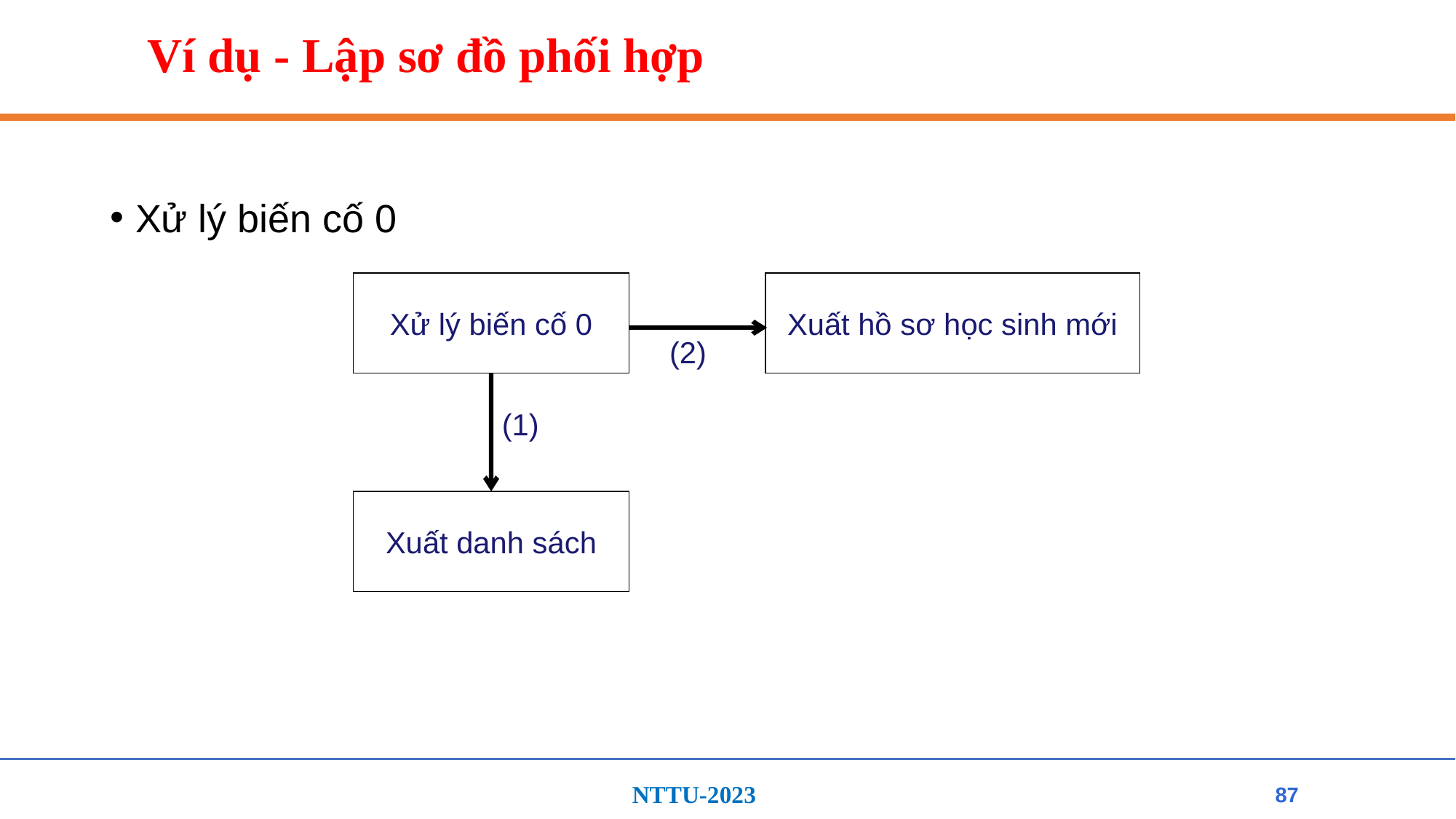

# Ví dụ - Lập sơ đồ phối hợp
Xử lý biến cố 0
Xử lý biến cố 0
Xuất hồ sơ học sinh mới

(2)

(1)
Xuất danh sách
87